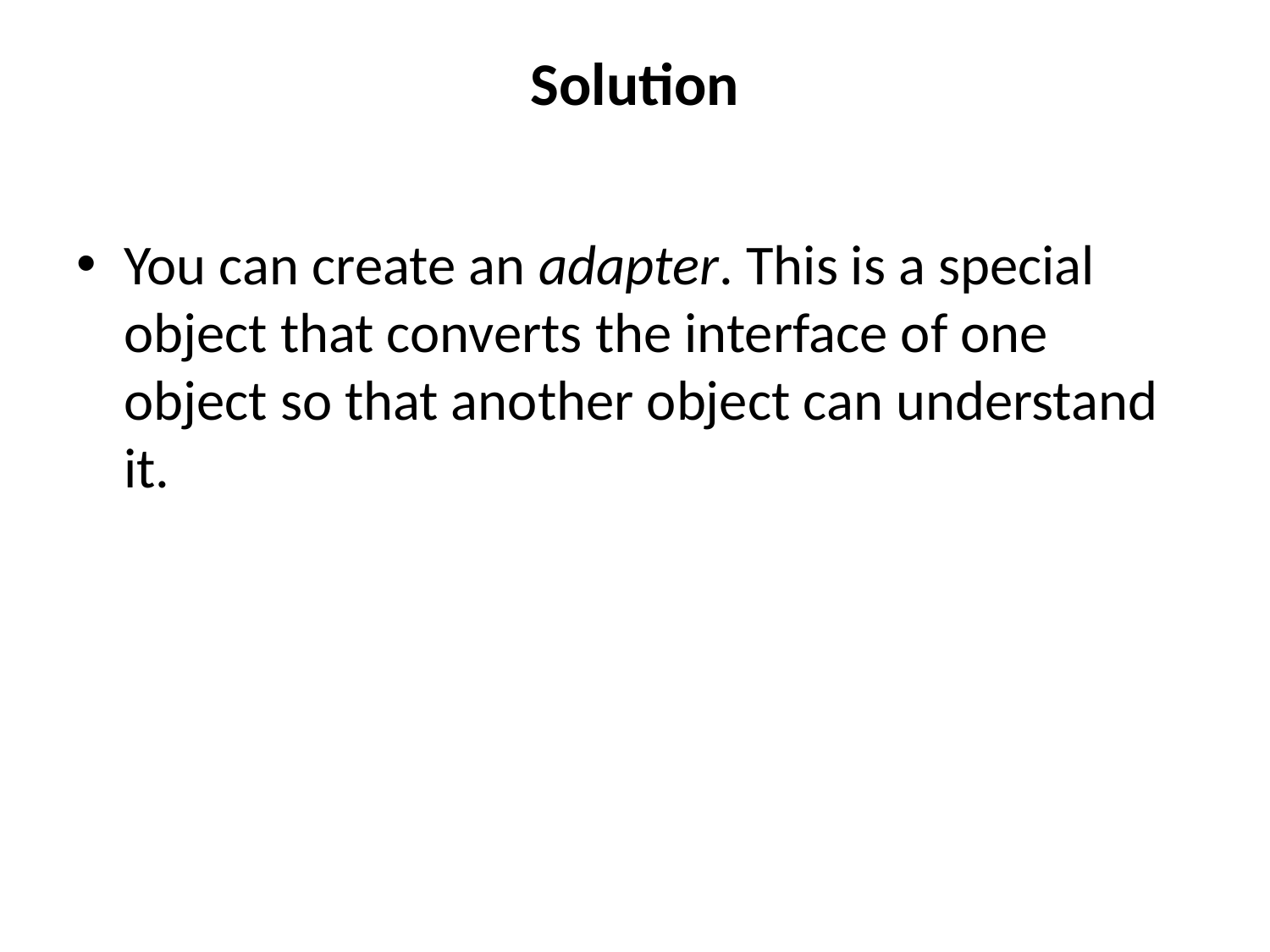

# Solution
You can create an adapter. This is a special object that converts the interface of one object so that another object can understand it.